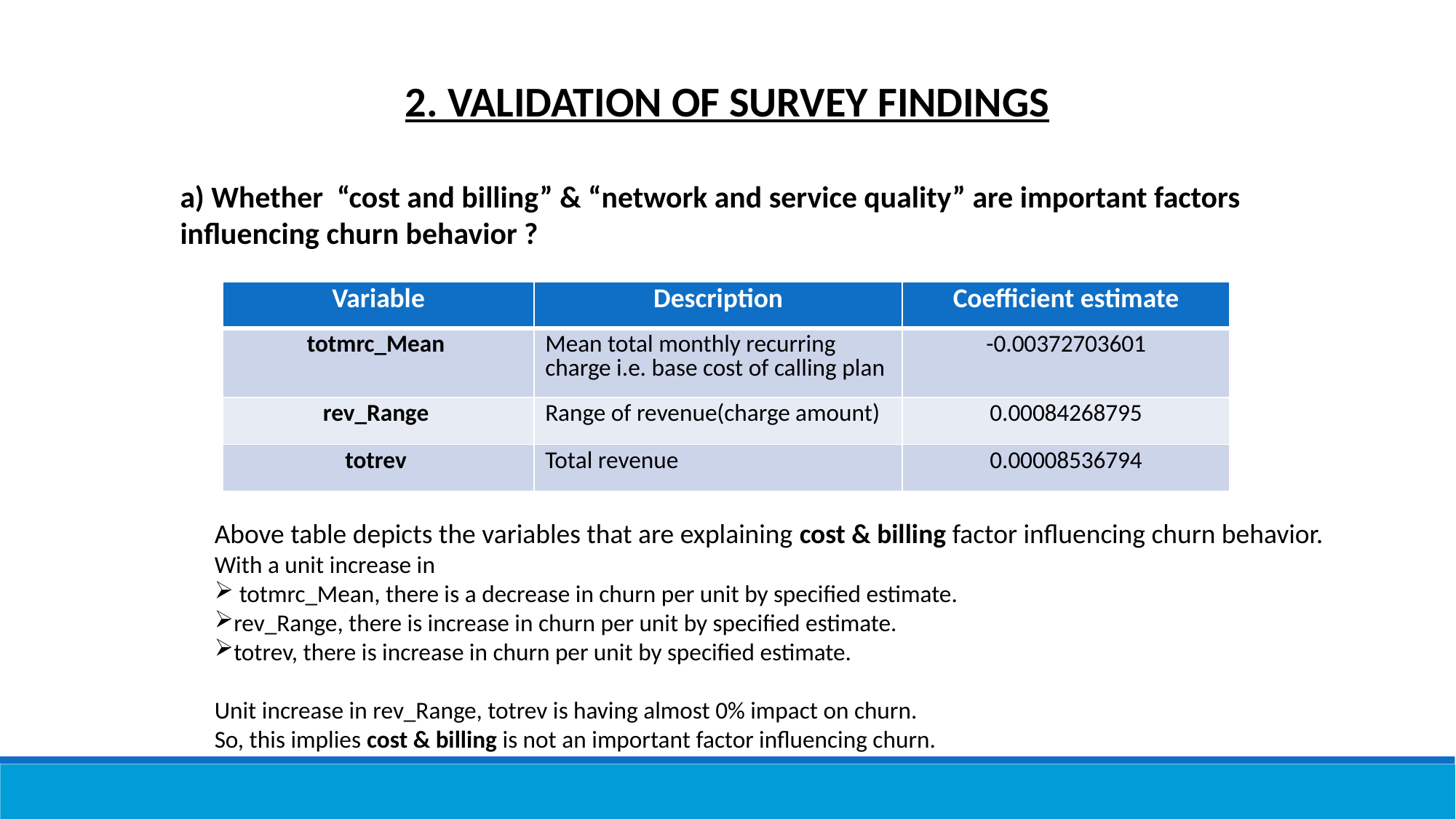

2. VALIDATION OF SURVEY FINDINGS
a) Whether  “cost and billing” & “network and service quality” are important factors influencing churn behavior ?
| Variable | Description | Coefficient estimate |
| --- | --- | --- |
| totmrc\_Mean | Mean total monthly recurring charge i.e. base cost of calling plan | -0.00372703601 |
| rev\_Range | Range of revenue(charge amount) | 0.00084268795 |
| totrev | Total revenue | 0.00008536794 |
Above table depicts the variables that are explaining cost & billing factor influencing churn behavior.
With a unit increase in
 totmrc_Mean, there is a decrease in churn per unit by specified estimate.
rev_Range, there is increase in churn per unit by specified estimate.
totrev, there is increase in churn per unit by specified estimate.

Unit increase in rev_Range, totrev is having almost 0% impact on churn.
So, this implies cost & billing is not an important factor influencing churn.